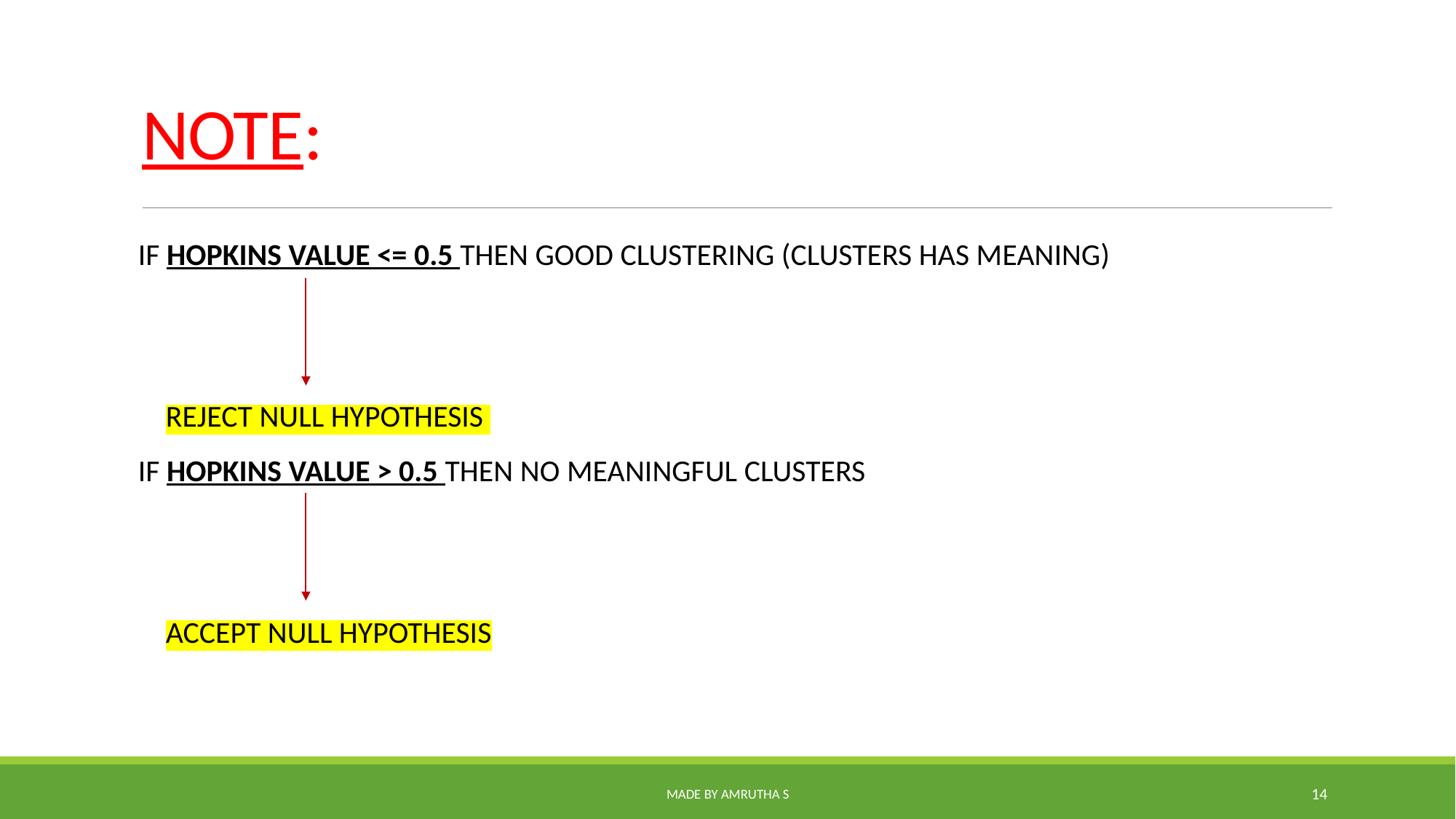

# NOTE:
IF HOPKINS VALUE <= 0.5 THEN GOOD CLUSTERING (CLUSTERS HAS MEANING)

    REJECT NULL HYPOTHESIS
IF HOPKINS VALUE > 0.5 THEN NO MEANINGFUL CLUSTERS

    ACCEPT NULL HYPOTHESIS
Made by Amrutha S
14